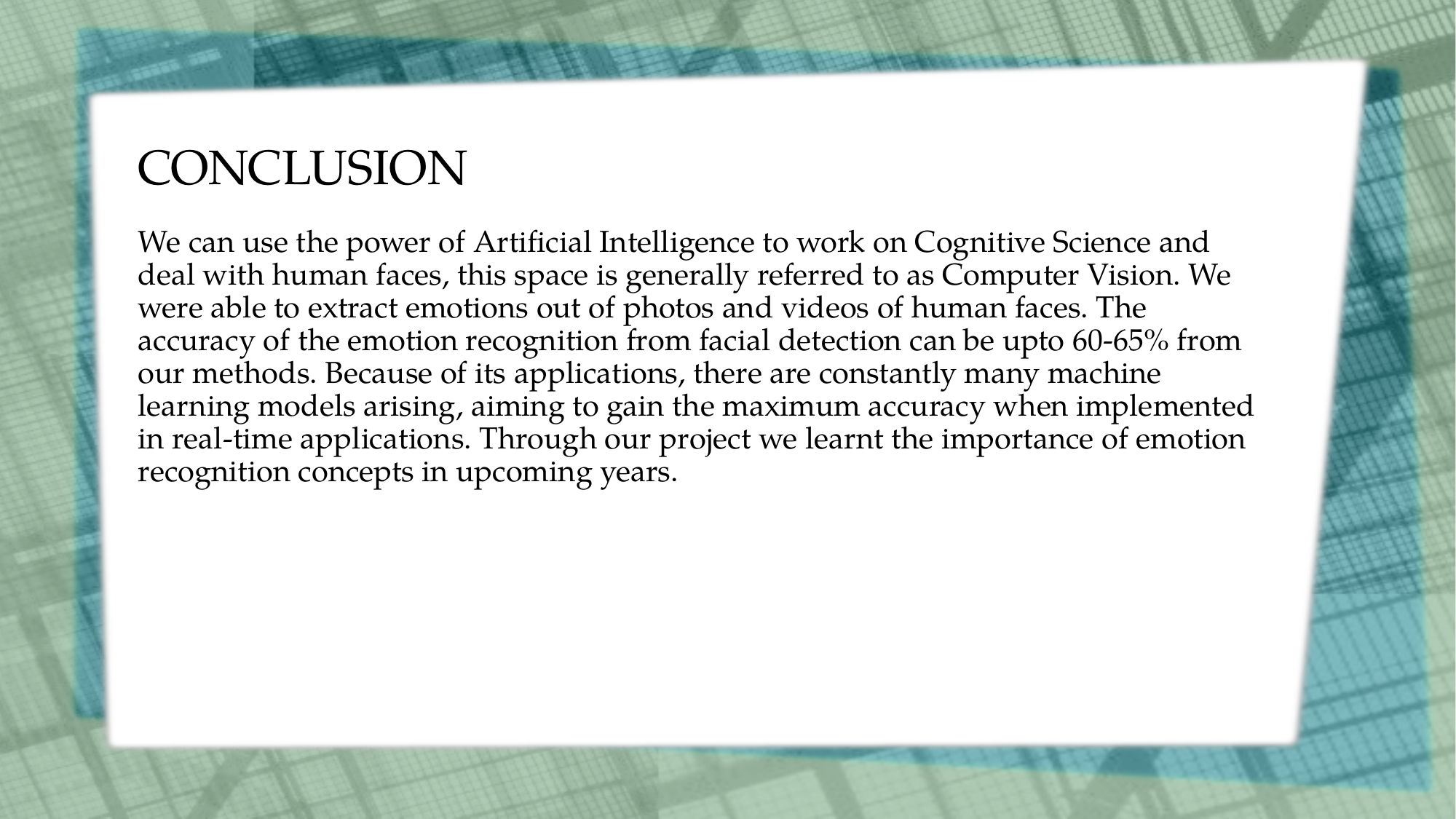

# CONCLUSION
We can use the power of Artificial Intelligence to work on Cognitive Science and deal with human faces, this space is generally referred to as Computer Vision. We were able to extract emotions out of photos and videos of human faces. The accuracy of the emotion recognition from facial detection can be upto 60-65% from our methods. Because of its applications, there are constantly many machine learning models arising, aiming to gain the maximum accuracy when implemented in real-time applications. Through our project we learnt the importance of emotion recognition concepts in upcoming years.